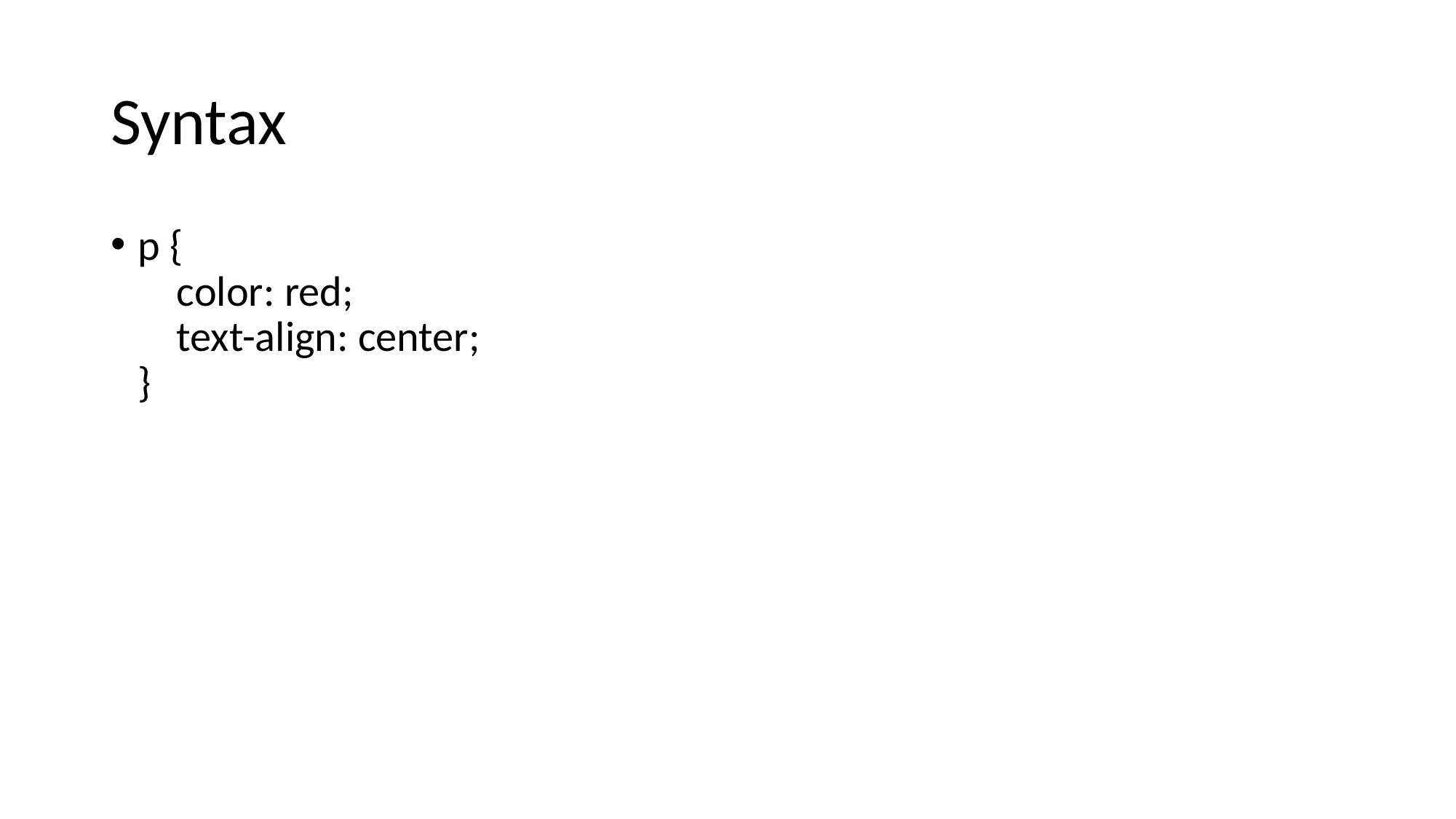

# Syntax
p {
    color: red;
    text-align: center;
}